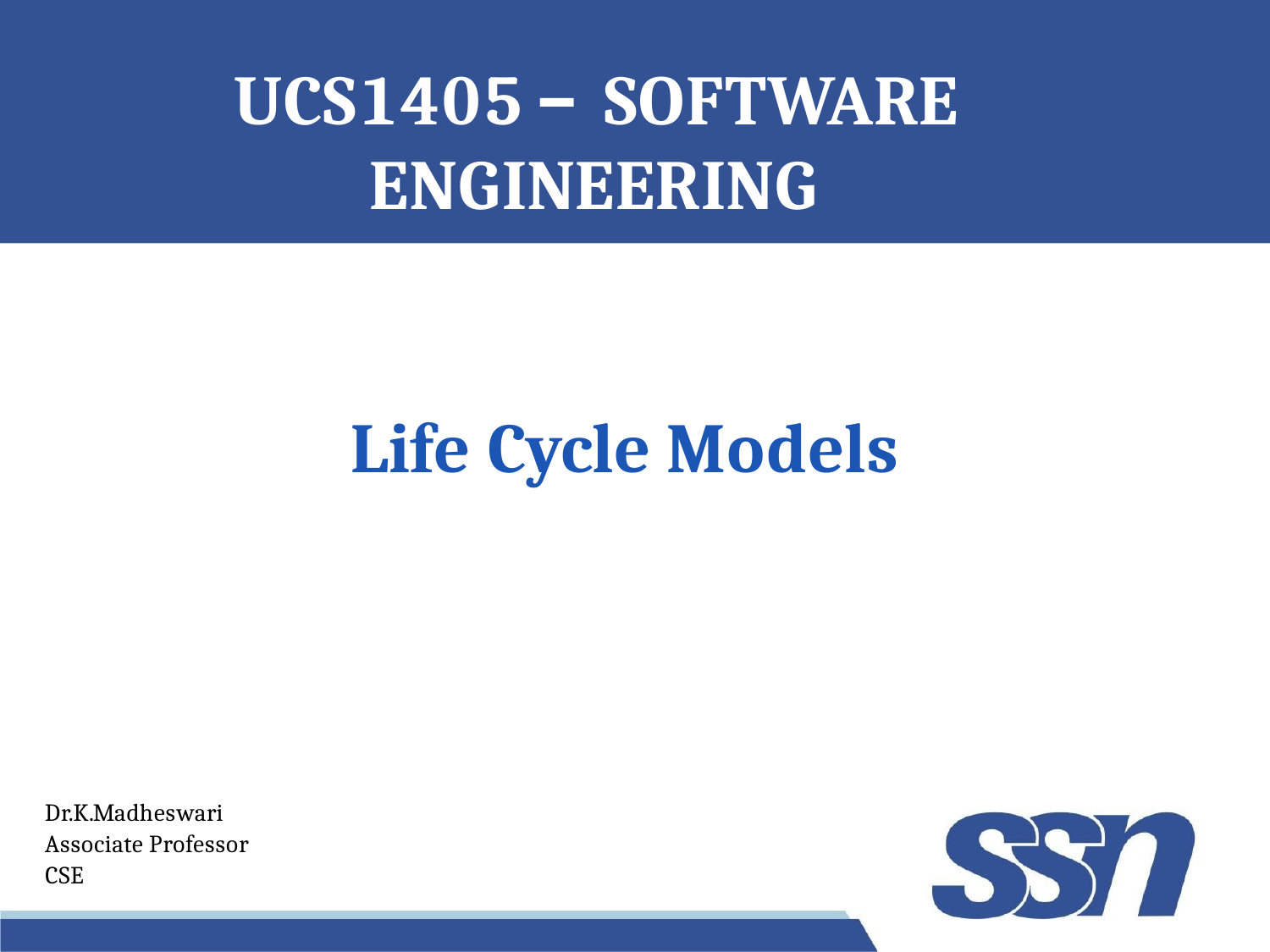

# UCS1405 – SOFTWARE  ENGINEERING
Life Cycle Models
Dr.K.Madheswari
Associate Professor
CSE